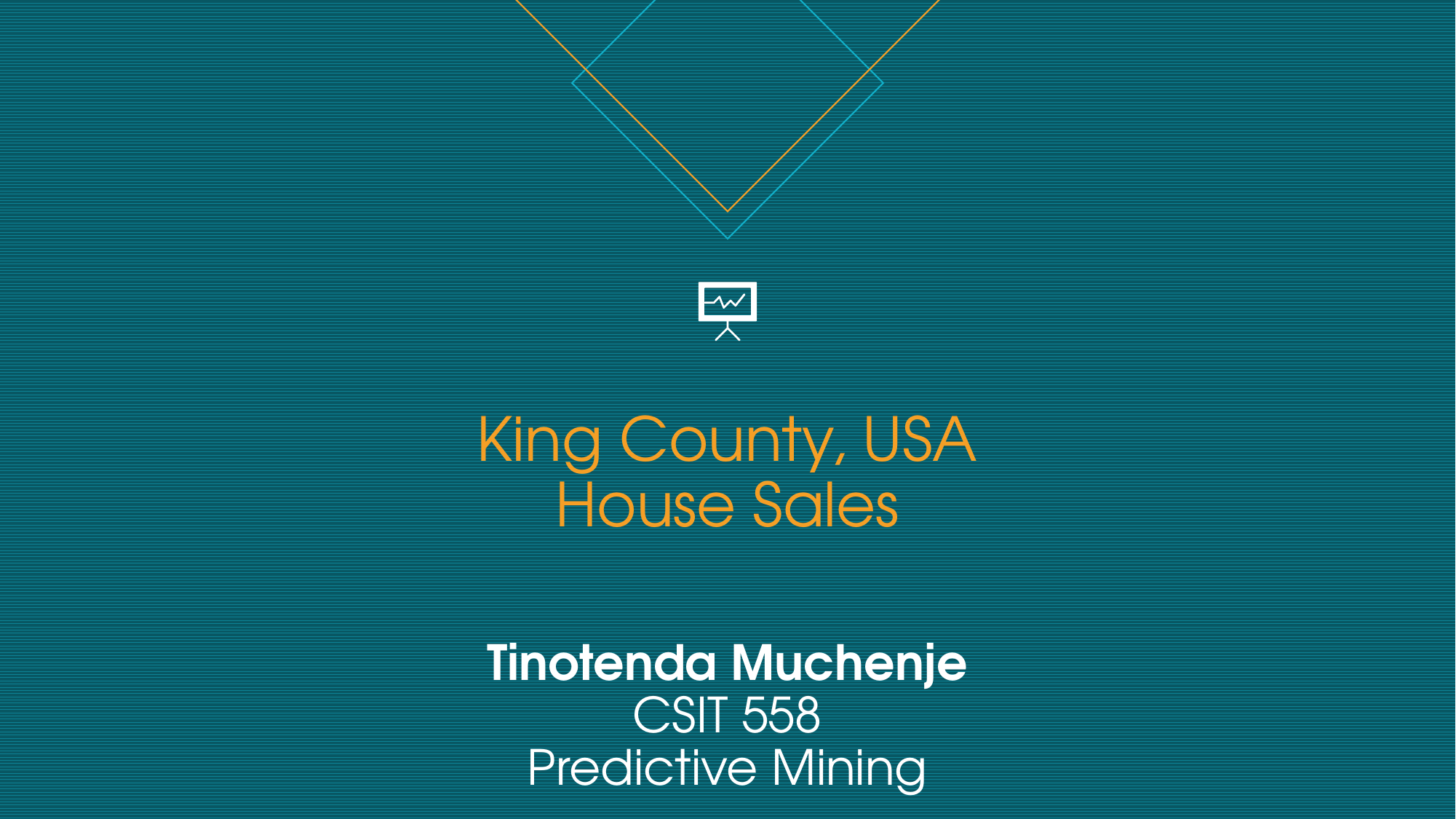

# King County, USA House Sales Tinotenda Muchenje CSIT 558 Predictive Mining